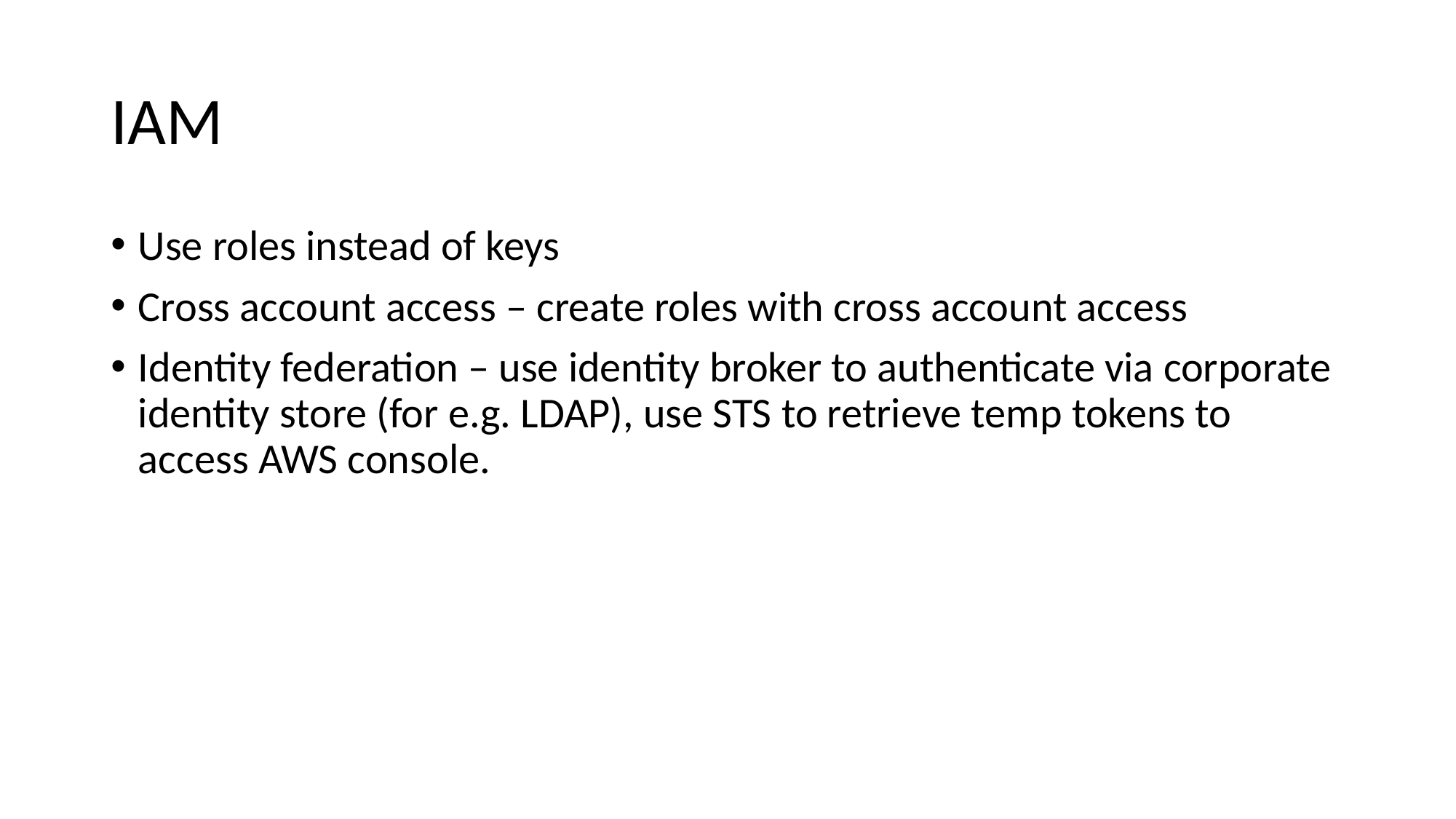

# IAM
Use roles instead of keys
Cross account access – create roles with cross account access
Identity federation – use identity broker to authenticate via corporate identity store (for e.g. LDAP), use STS to retrieve temp tokens to access AWS console.